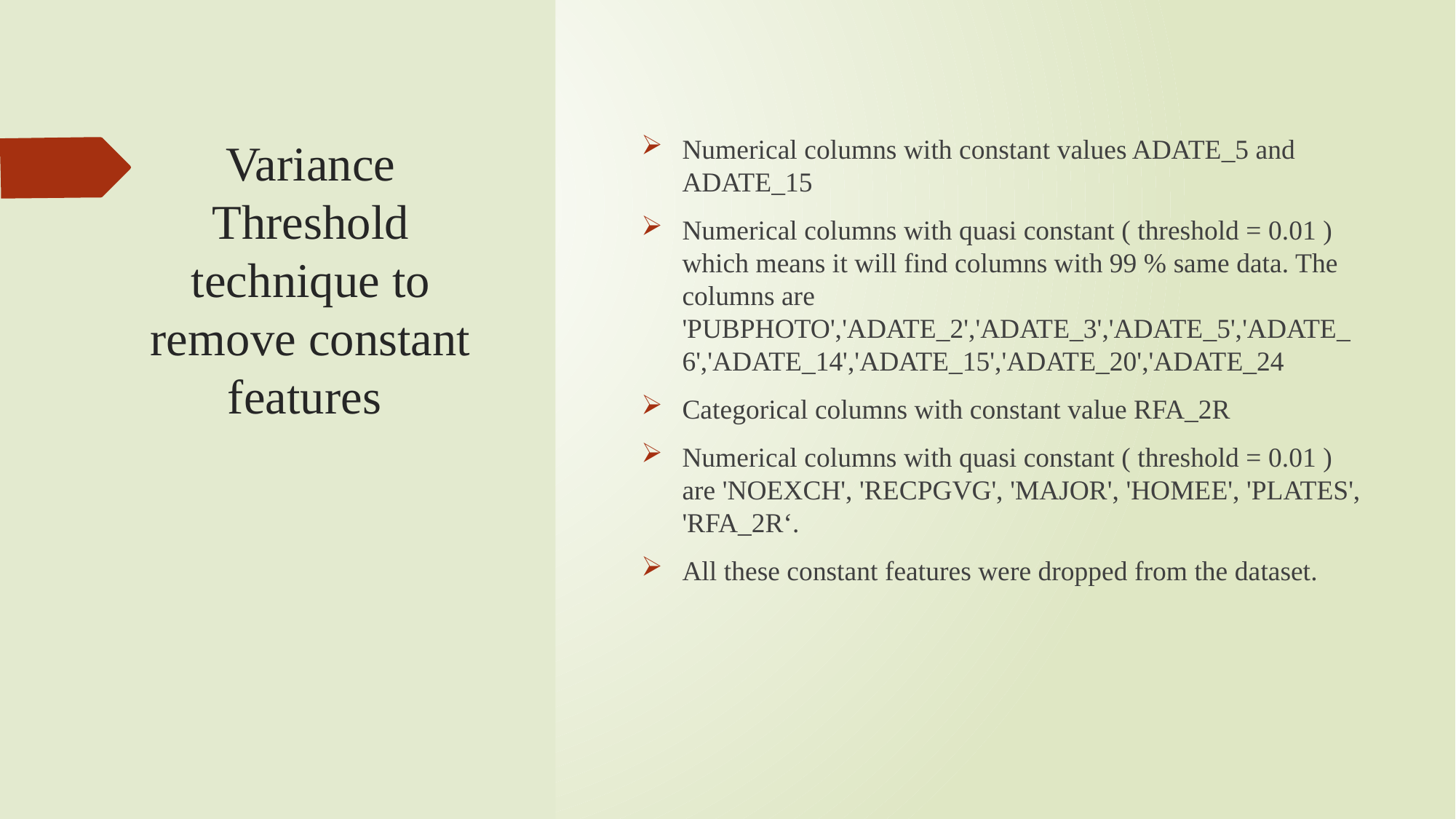

# Variance Threshold technique to remove constant features
Numerical columns with constant values ADATE_5 and ADATE_15
Numerical columns with quasi constant ( threshold = 0.01 ) which means it will find columns with 99 % same data. The columns are 'PUBPHOTO','ADATE_2','ADATE_3','ADATE_5','ADATE_6','ADATE_14','ADATE_15','ADATE_20','ADATE_24
Categorical columns with constant value RFA_2R
Numerical columns with quasi constant ( threshold = 0.01 ) are 'NOEXCH', 'RECPGVG', 'MAJOR', 'HOMEE', 'PLATES', 'RFA_2R‘.
All these constant features were dropped from the dataset.